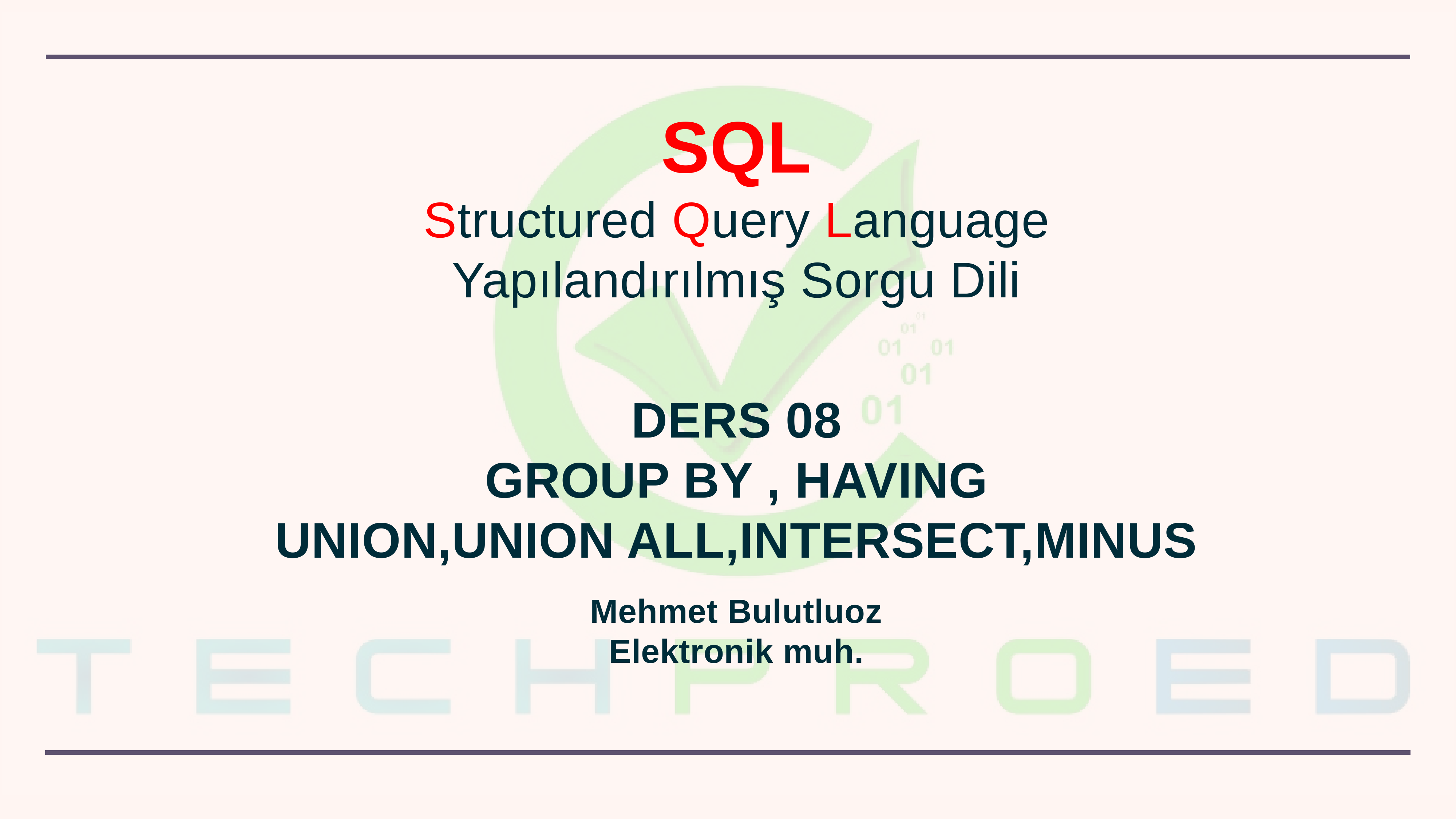

SQL
Structured Query Language
Yapılandırılmış Sorgu Dili

DERS 08
GROUP BY , HAVING
UNION,UNION ALL,INTERSECT,MINUS
Mehmet Bulutluoz
Elektronik muh.